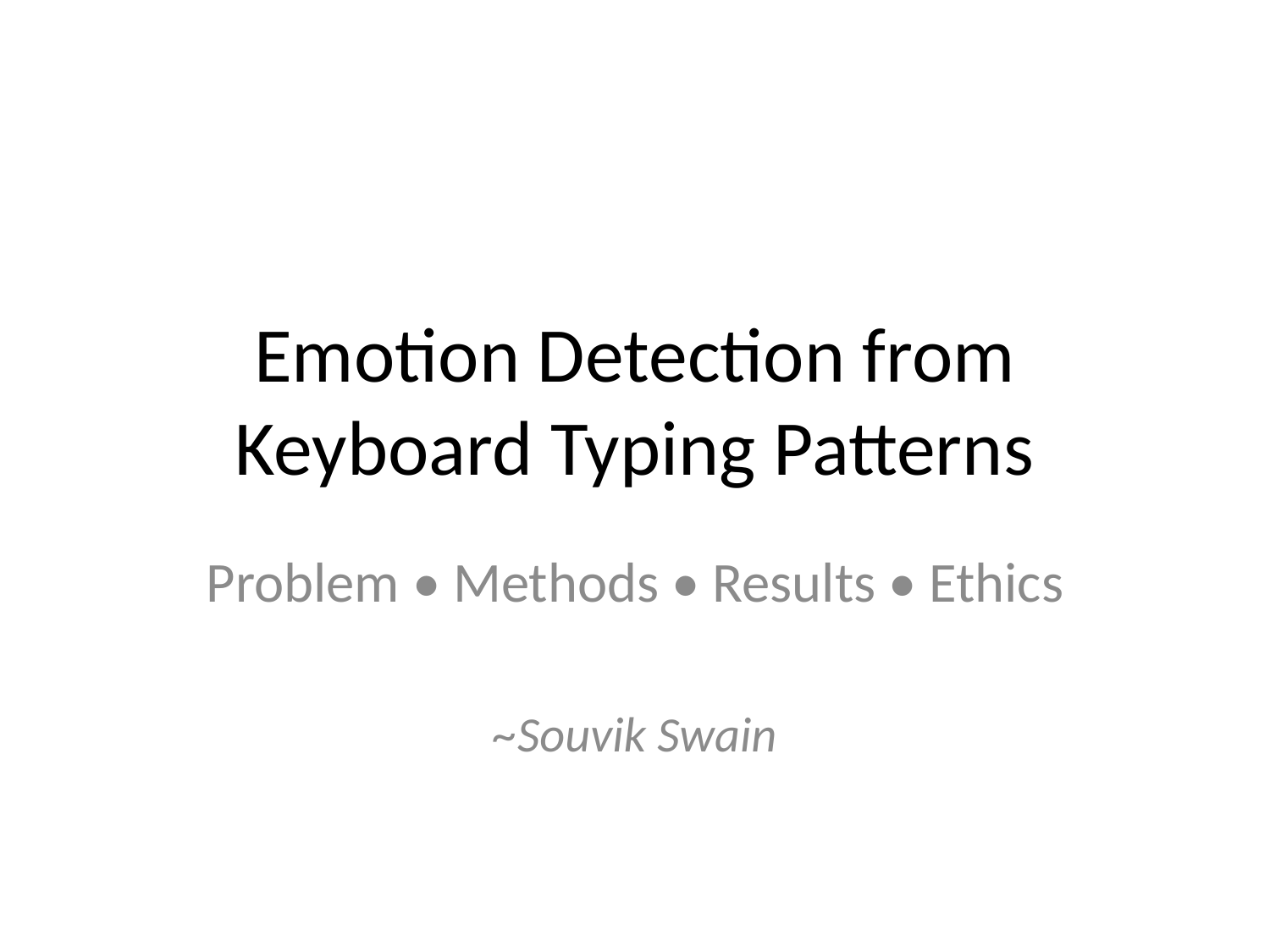

# Emotion Detection from Keyboard Typing Patterns
Problem • Methods • Results • Ethics

~Souvik Swain